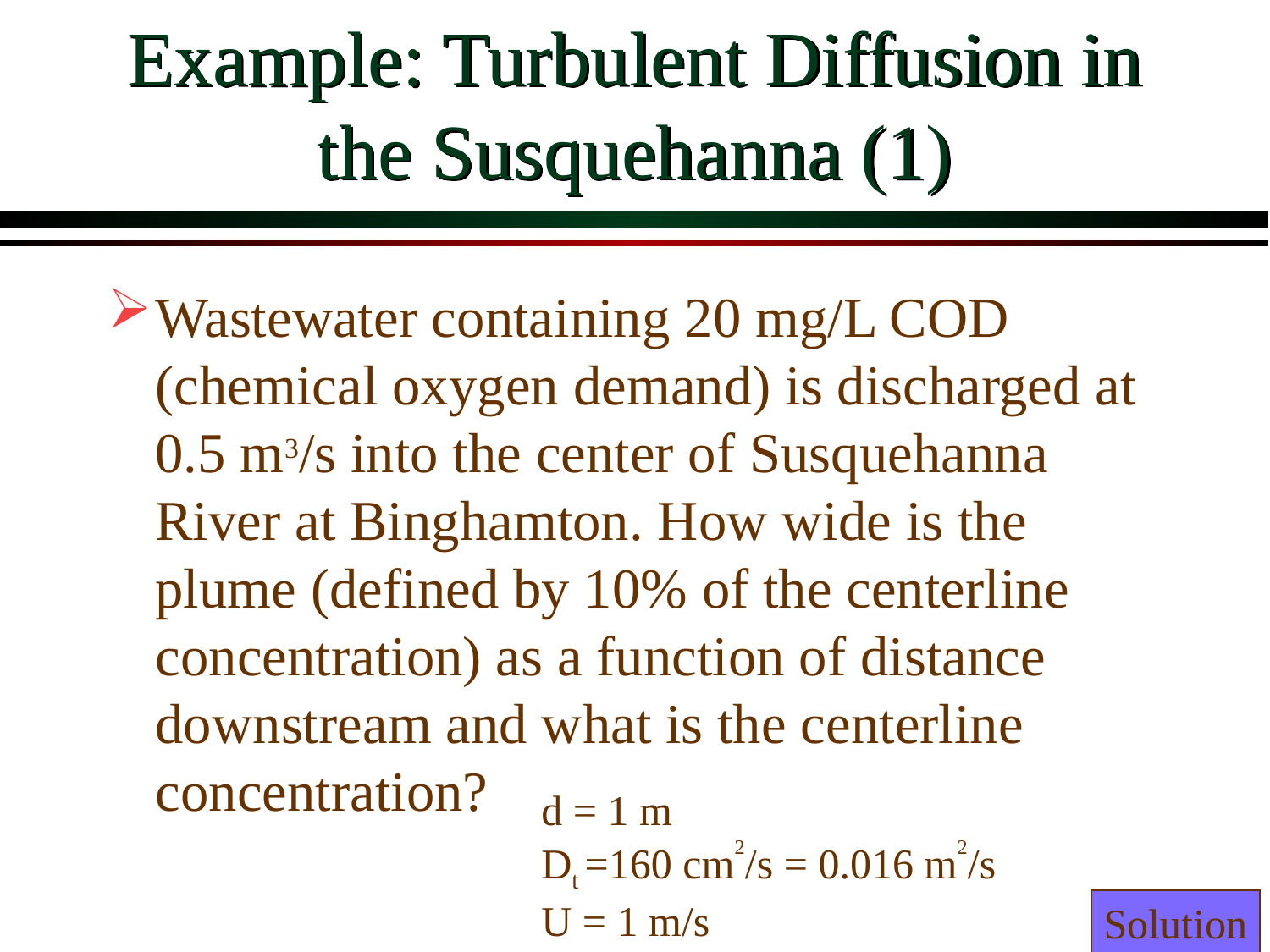

# Example: Turbulent Diffusion in the Susquehanna (1)
Wastewater containing 20 mg/L COD (chemical oxygen demand) is discharged at 0.5 m3/s into the center of Susquehanna River at Binghamton. How wide is the plume (defined by 10% of the centerline concentration) as a function of distance downstream and what is the centerline concentration?
d = 1 m
Dt =160 cm2/s = 0.016 m2/s
U = 1 m/s
Solution